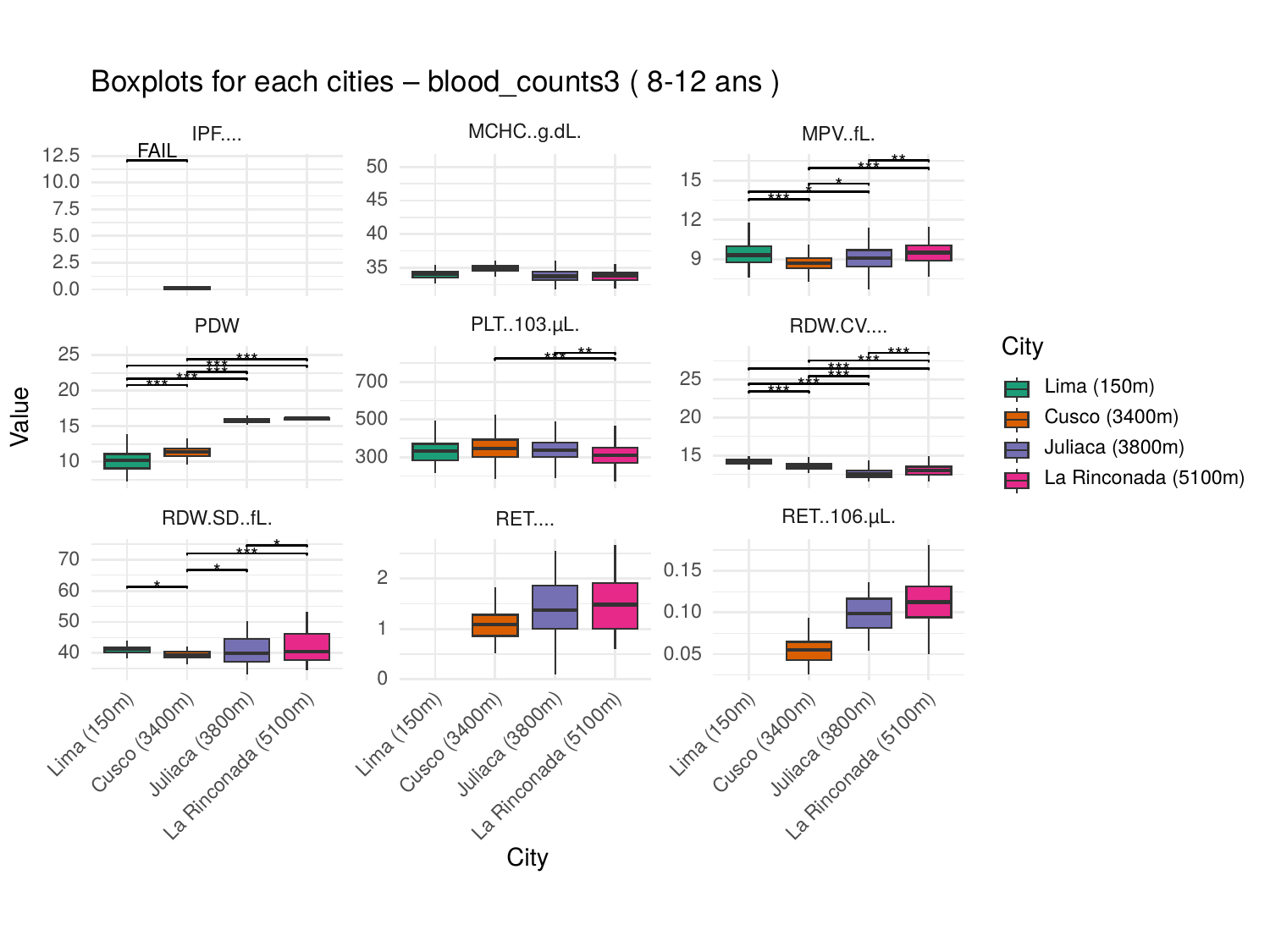

Boxplots for each cities – blood_counts3 ( 8-12 ans )
MCHC..g.dL.
MPV..fL.
IPF....
FAIL
12.5

50
**

***

15
10.0

*

*

45

***

7.5

12

40

5.0

9

2.5

35

0.0

PLT..103.µL.
RDW.CV....
PDW
City

25
**
***

***

***

***

***

***

***

25

700
***

Lima (150m)
***

***
20

***

***

Value
Cusco (3400m)

20

500

15

Juliaca (3800m)

15

300

10

La Rinconada (5100m)

RET..106.µL.
RDW.SD..fL.
RET....

*

70

***

0.15
*

2

60

*

0.10

50

1

40

0.05

0

Lima (150m)
Lima (150m)
Lima (150m)
Cusco (3400m)
Cusco (3400m)
Cusco (3400m)
Juliaca (3800m)
Juliaca (3800m)
Juliaca (3800m)
La Rinconada (5100m)
La Rinconada (5100m)
La Rinconada (5100m)
City